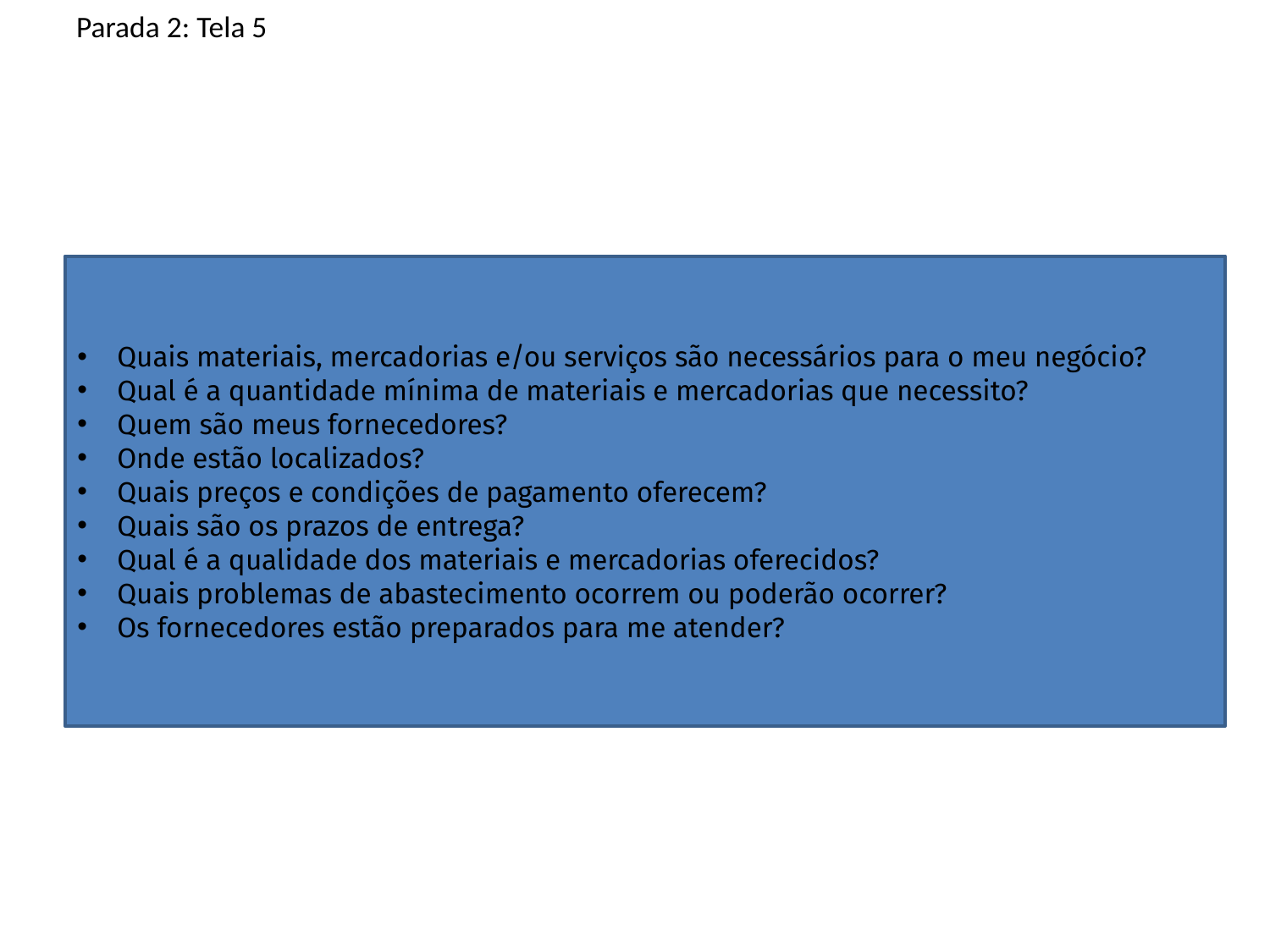

Parada 2: Tela 5
Quais materiais, mercadorias e/ou serviços são necessários para o meu negócio?
Qual é a quantidade mínima de materiais e mercadorias que necessito?
Quem são meus fornecedores?
Onde estão localizados?
Quais preços e condições de pagamento oferecem?
Quais são os prazos de entrega?
Qual é a qualidade dos materiais e mercadorias oferecidos?
Quais problemas de abastecimento ocorrem ou poderão ocorrer?
Os fornecedores estão preparados para me atender?